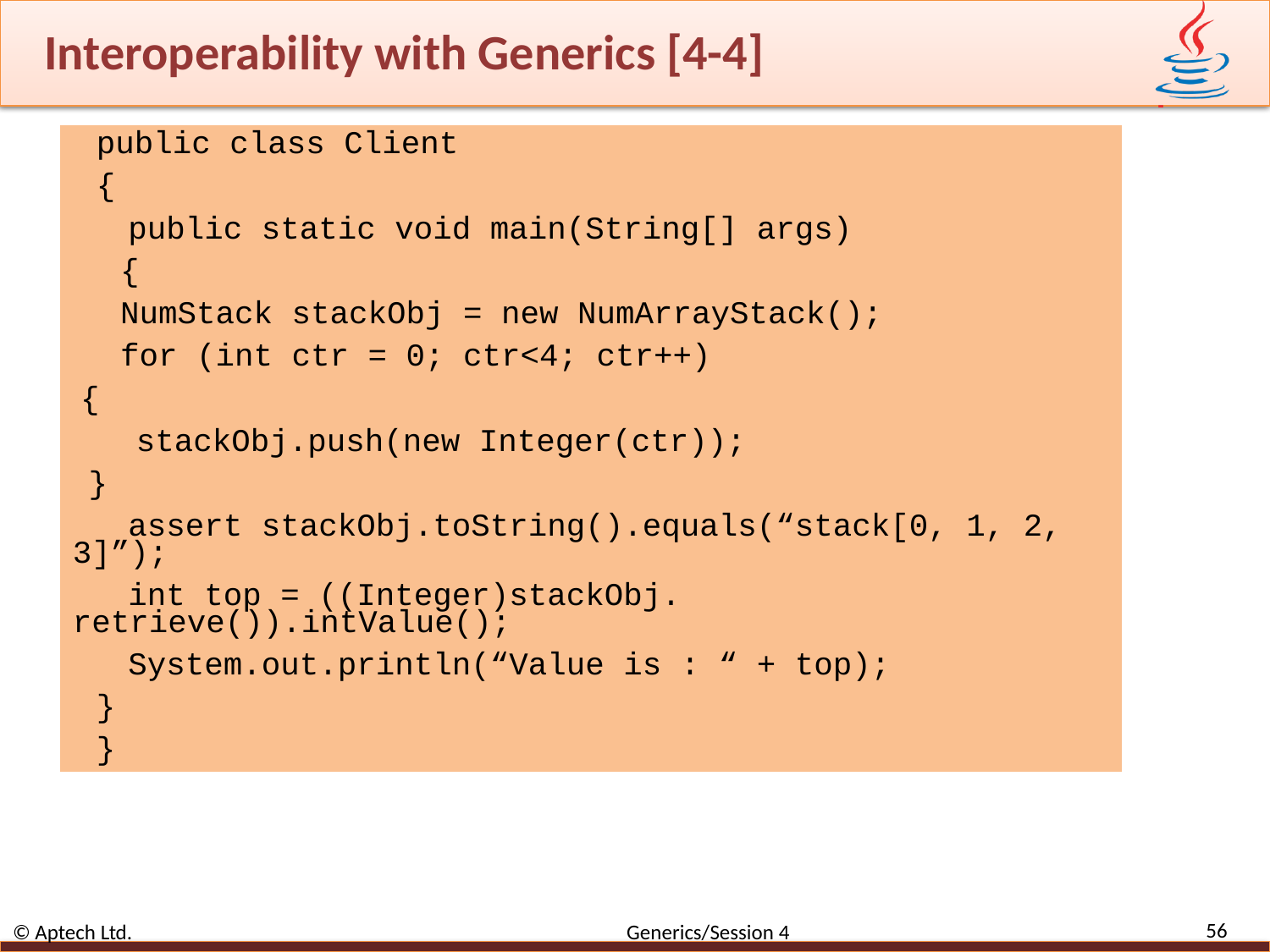

# Interoperability with Generics [4-4]
public class Client
{
public static void main(String[] args)
{
NumStack stackObj = new NumArrayStack();
for (int ctr = 0; ctr<4; ctr++)
{
stackObj.push(new Integer(ctr));
}
assert stackObj.toString().equals(“stack[0, 1, 2, 3]”);
int top = ((Integer)stackObj. retrieve()).intValue();
System.out.println(“Value is : “ + top);
}
}

56
© Aptech Ltd.                                                                                                      Generics/Session 4